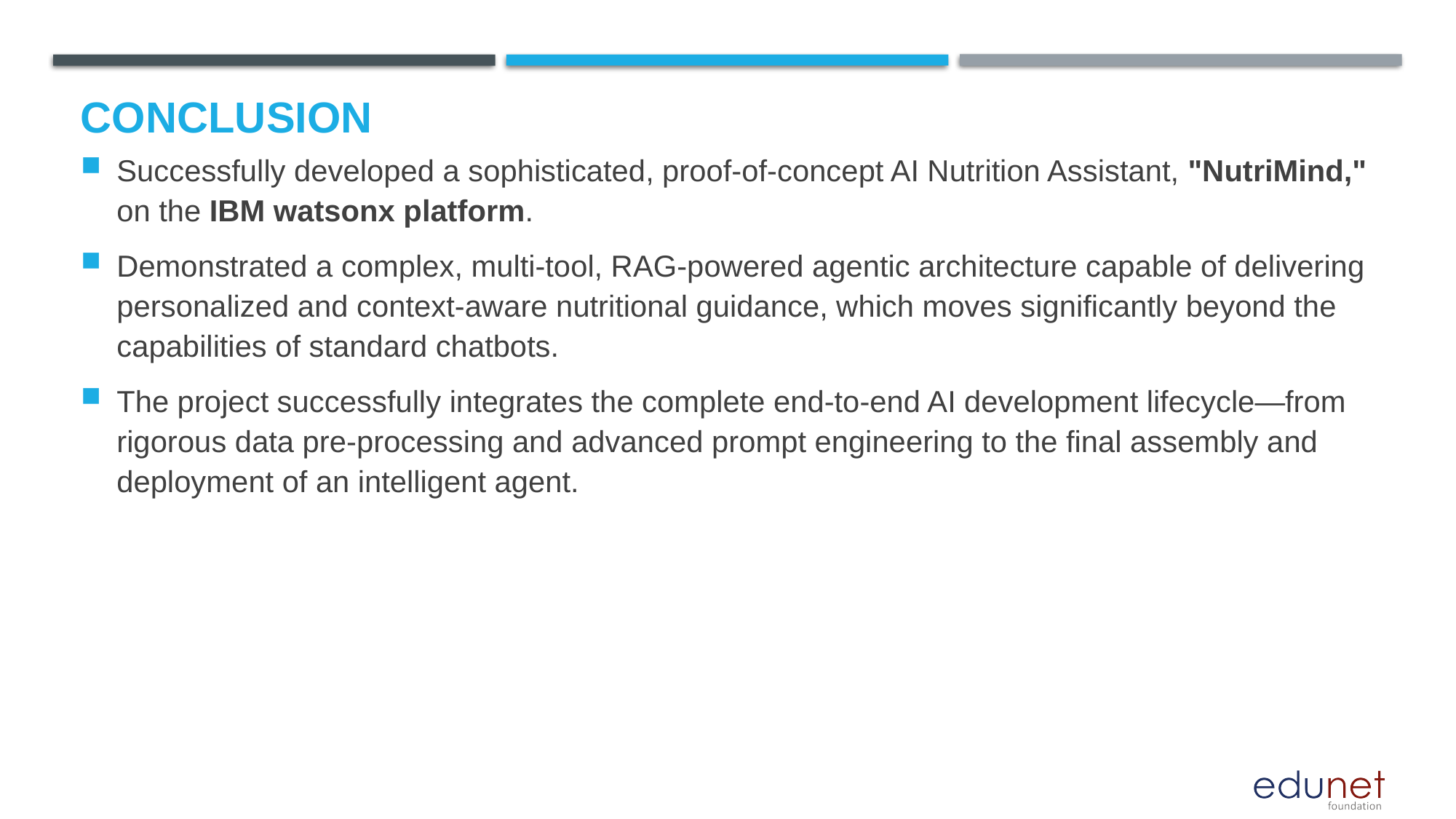

Successfully developed a sophisticated, proof-of-concept AI Nutrition Assistant, "NutriMind," on the IBM watsonx platform.
Demonstrated a complex, multi-tool, RAG-powered agentic architecture capable of delivering personalized and context-aware nutritional guidance, which moves significantly beyond the capabilities of standard chatbots.
The project successfully integrates the complete end-to-end AI development lifecycle—from rigorous data pre-processing and advanced prompt engineering to the final assembly and deployment of an intelligent agent.
# Conclusion